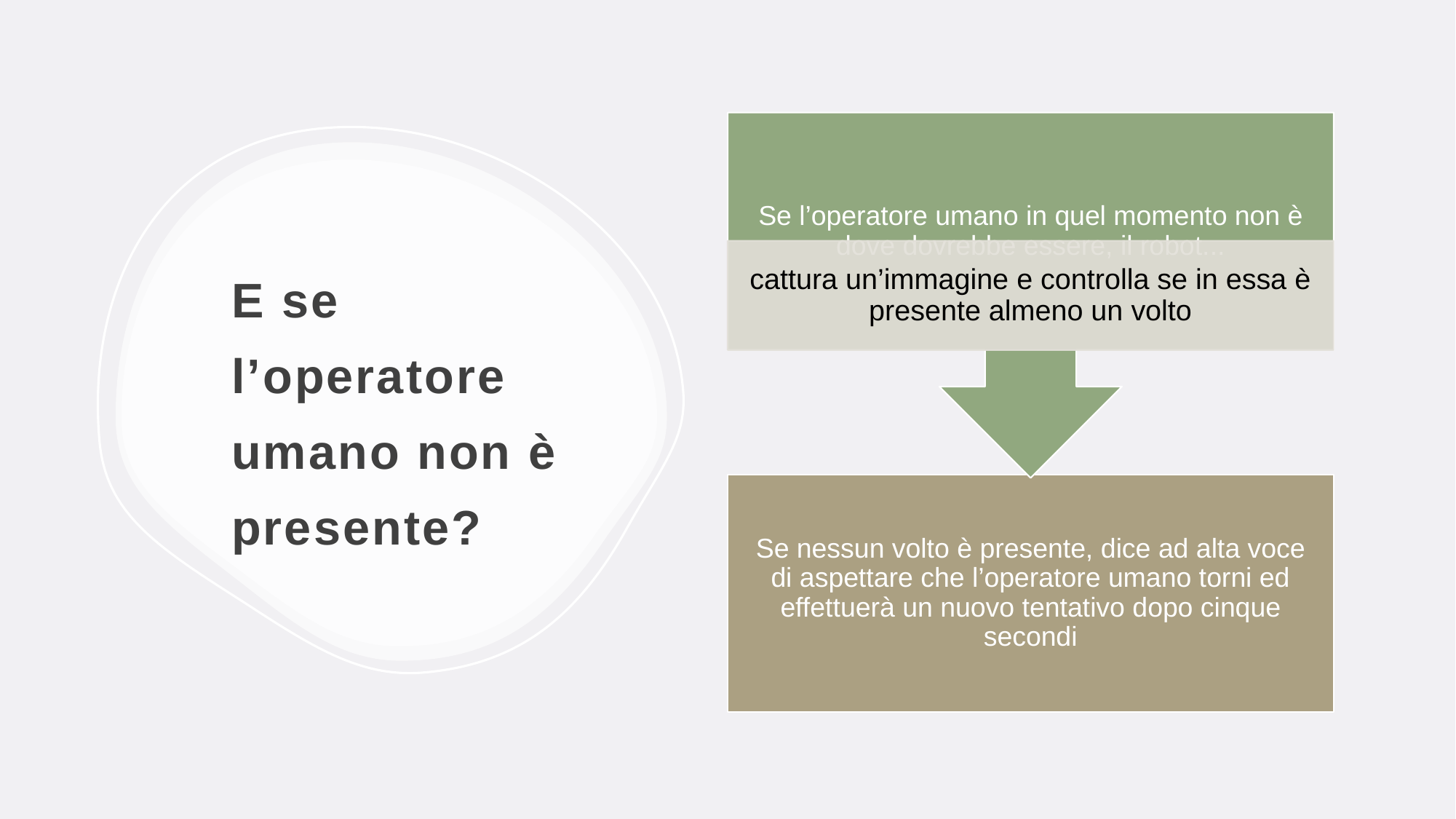

Se nessun volto è presente, dice ad alta voce di aspettare che l’operatore umano torni ed effettuerà un nuovo tentativo dopo cinque secondi
Se l’operatore umano in quel momento non è dove dovrebbe essere, il robot...
cattura un’immagine e controlla se in essa è presente almeno un volto

# E se l’operatore umano non è presente?